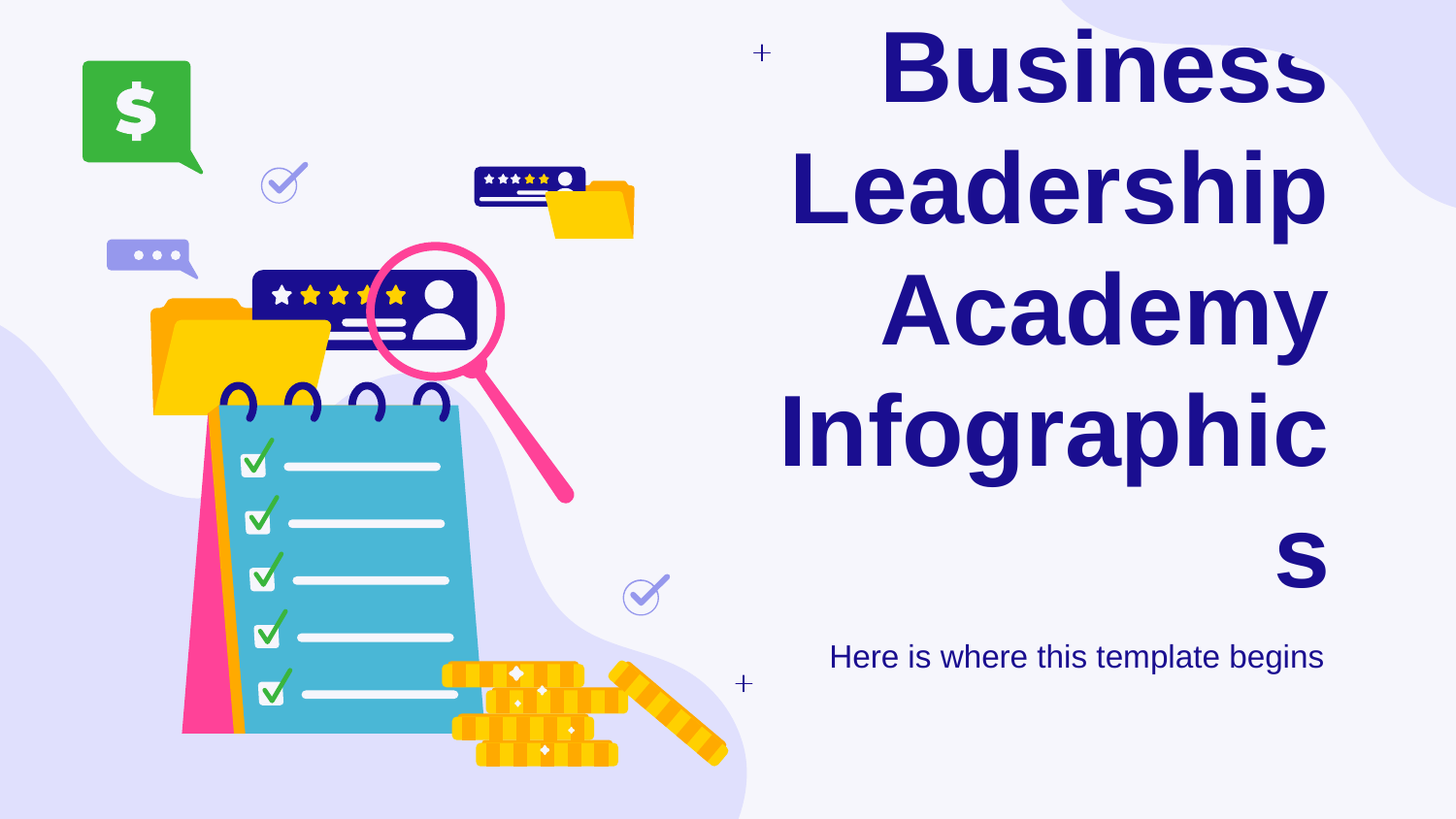

# Business Leadership Academy Infographics

Here is where this template begins